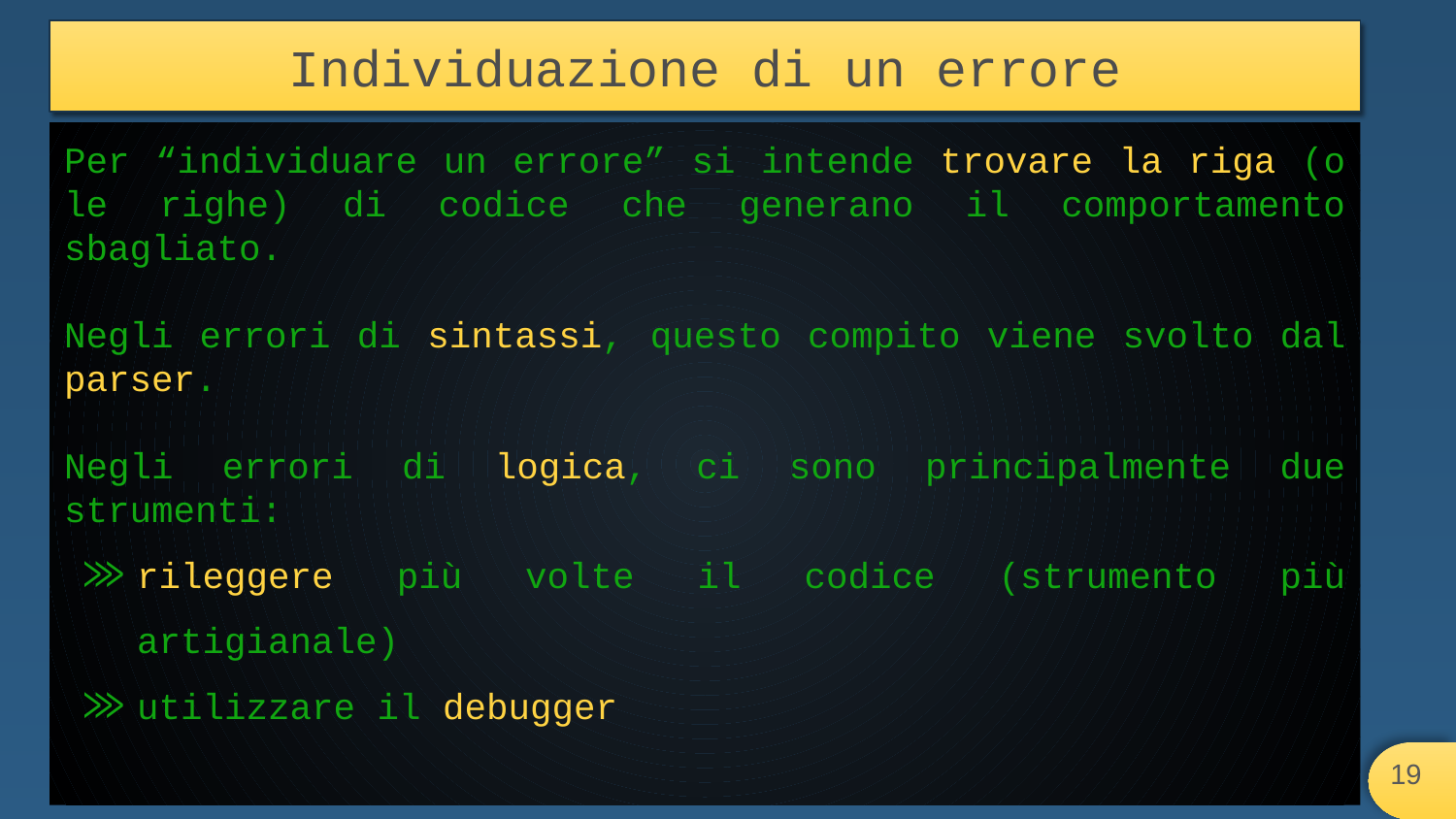

# Individuazione di un errore
Per “individuare un errore” si intende trovare la riga (o le righe) di codice che generano il comportamento sbagliato.

Negli errori di sintassi, questo compito viene svolto dal parser.

Negli errori di logica, ci sono principalmente due strumenti:
rileggere più volte il codice (strumento più artigianale)
utilizzare il debugger
19